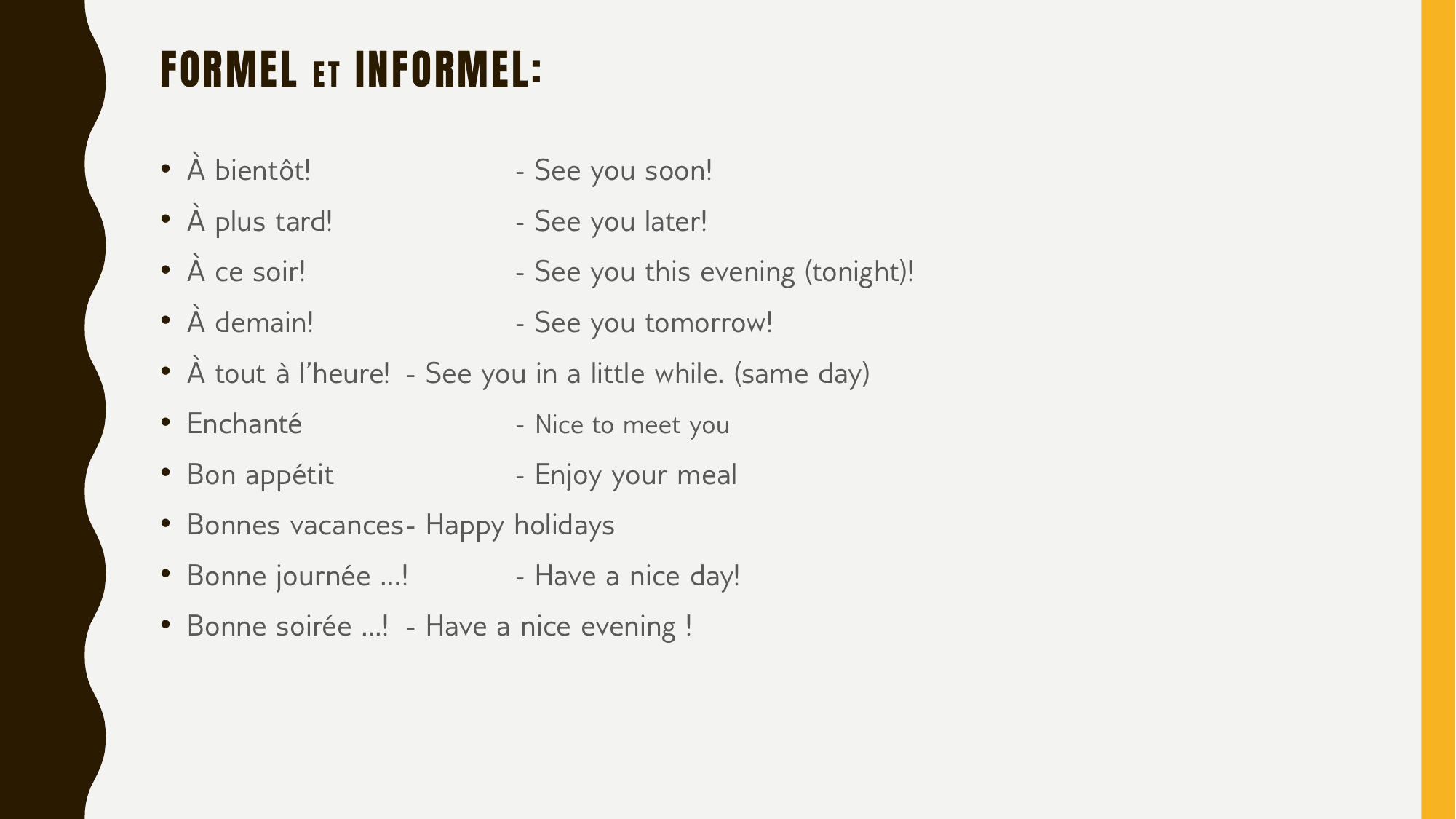

# Formel et Informel:
À bientôt! 		- See you soon!
À plus tard! 		- See you later!
À ce soir! 		- See you this evening (tonight)!
À demain! 		- See you tomorrow!
À tout à l’heure! 	- See you in a little while. (same day)
Enchanté 		- Nice to meet you
Bon appétit		- Enjoy your meal
Bonnes vacances	- Happy holidays
Bonne journée …!	- Have a nice day!
Bonne soirée ...!	- Have a nice evening !